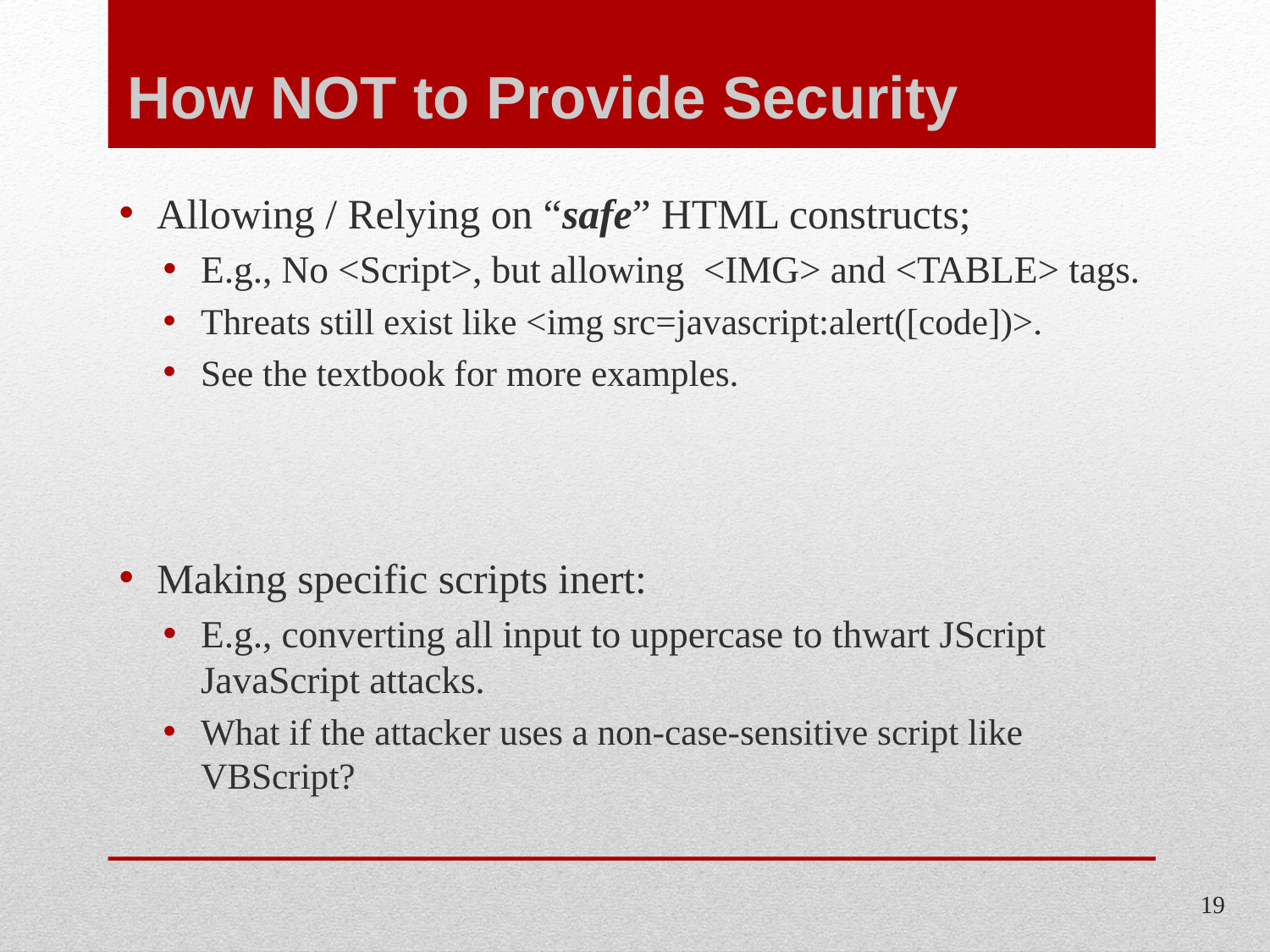

# How NOT to Provide Security
Allowing / Relying on “safe” HTML constructs;
E.g., No <Script>, but allowing  <IMG> and <TABLE> tags.
Threats still exist like <img src=javascript:alert([code])>.
See the textbook for more examples.

Making specific scripts inert:
E.g., converting all input to uppercase to thwart JScript JavaScript attacks.
What if the attacker uses a non-case-sensitive script like VBScript?
19